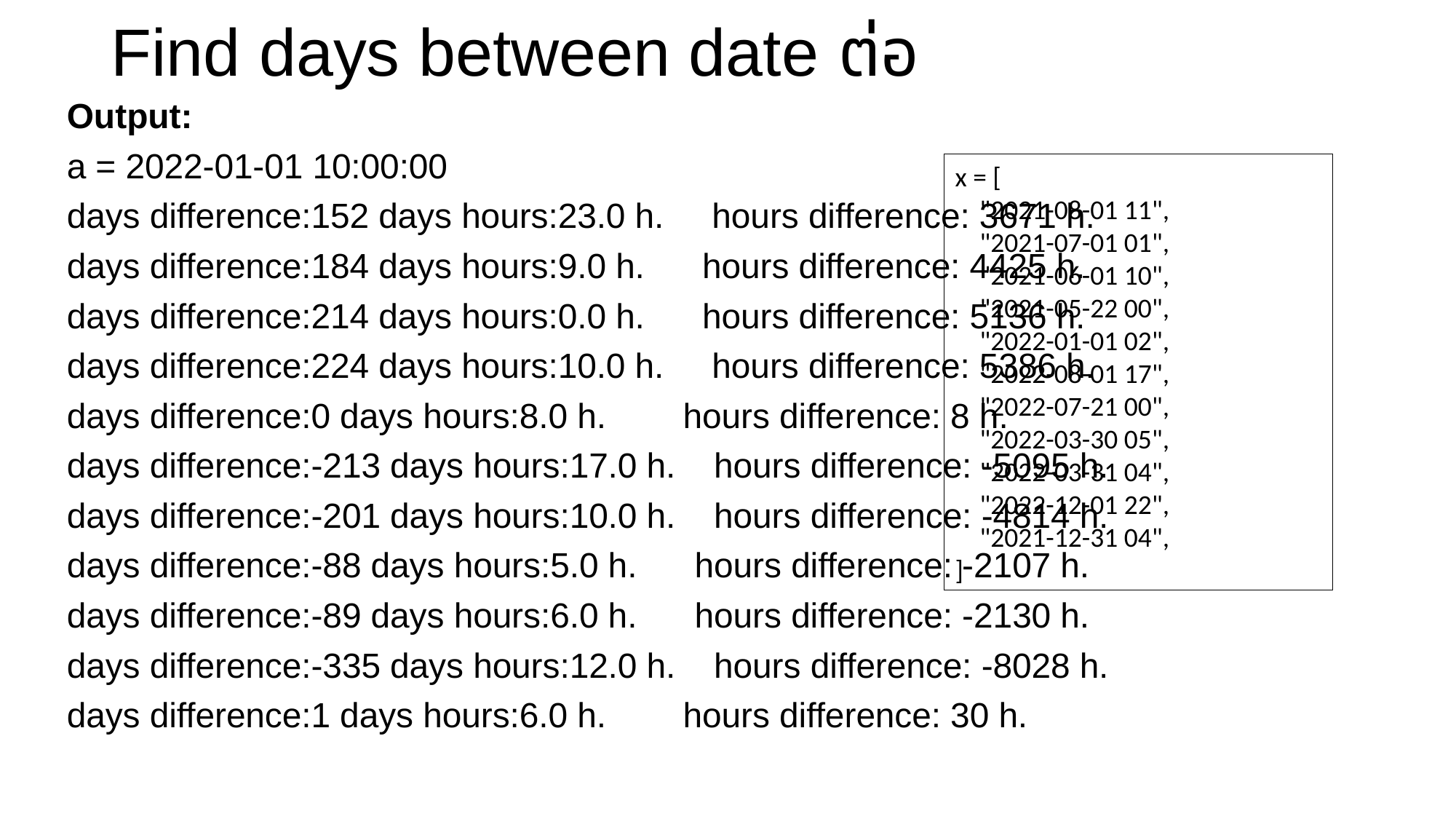

# Find days between date ต่อ
Output:
a = 2022-01-01 10:00:00
days difference:152 days hours:23.0 h.     hours difference: 3671 h.
days difference:184 days hours:9.0 h.      hours difference: 4425 h.
days difference:214 days hours:0.0 h.      hours difference: 5136 h.
days difference:224 days hours:10.0 h.     hours difference: 5386 h.
days difference:0 days hours:8.0 h.        hours difference: 8 h.
days difference:-213 days hours:17.0 h.    hours difference: -5095 h.
days difference:-201 days hours:10.0 h.    hours difference: -4814 h.
days difference:-88 days hours:5.0 h.      hours difference: -2107 h.
days difference:-89 days hours:6.0 h.      hours difference: -2130 h.
days difference:-335 days hours:12.0 h.    hours difference: -8028 h.
days difference:1 days hours:6.0 h.        hours difference: 30 h.
x = [
    "2021-08-01 11",
    "2021-07-01 01",
    "2021-06-01 10",
    "2021-05-22 00",
    "2022-01-01 02",
    "2022-08-01 17",
    "2022-07-21 00",
    "2022-03-30 05",
    "2022-03-31 04",
    "2022-12-01 22",
    "2021-12-31 04",
]